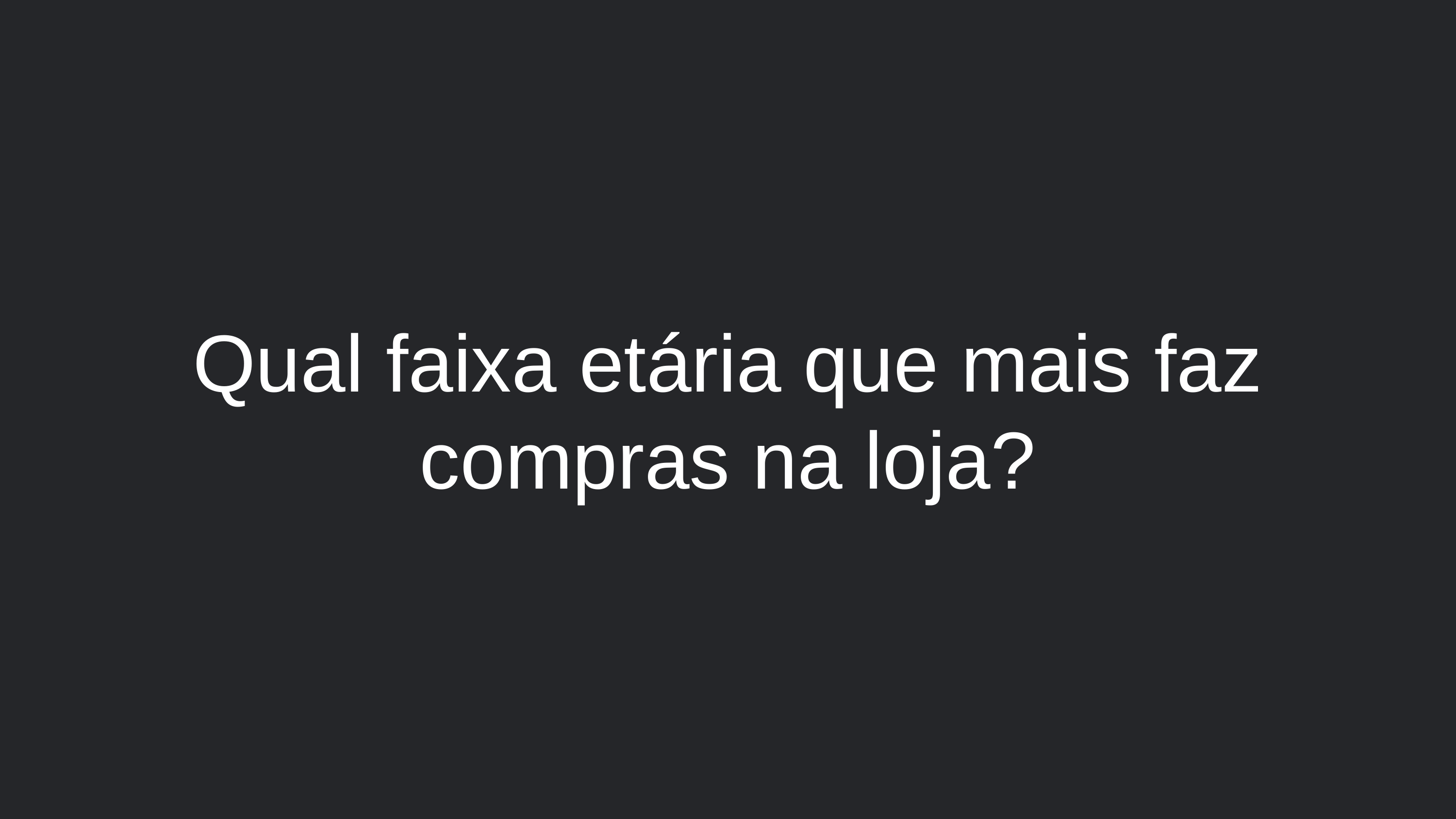

Qual faixa etária que mais faz compras na loja?